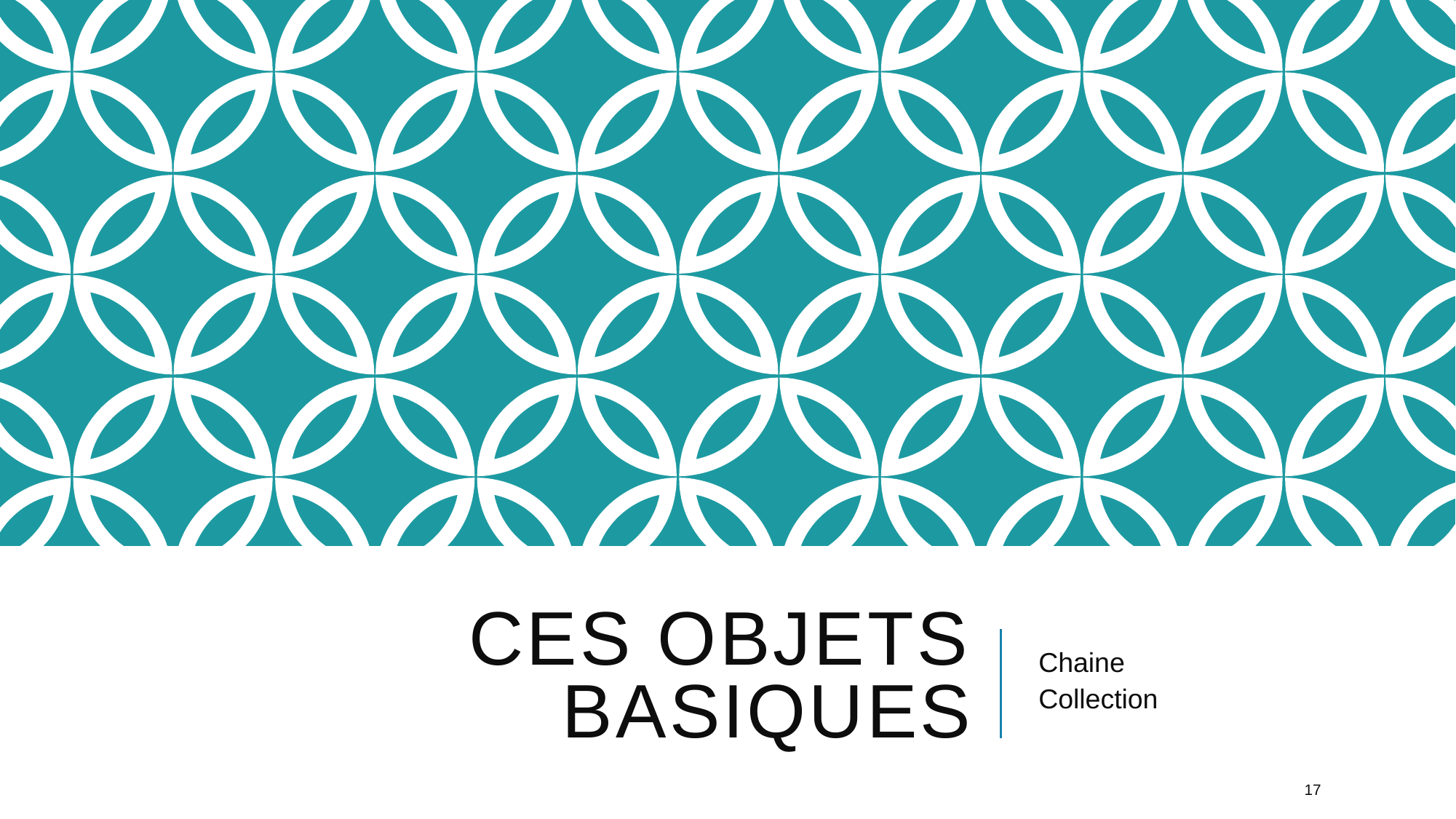

# Ces objets basiques
Chaine
Collection
17